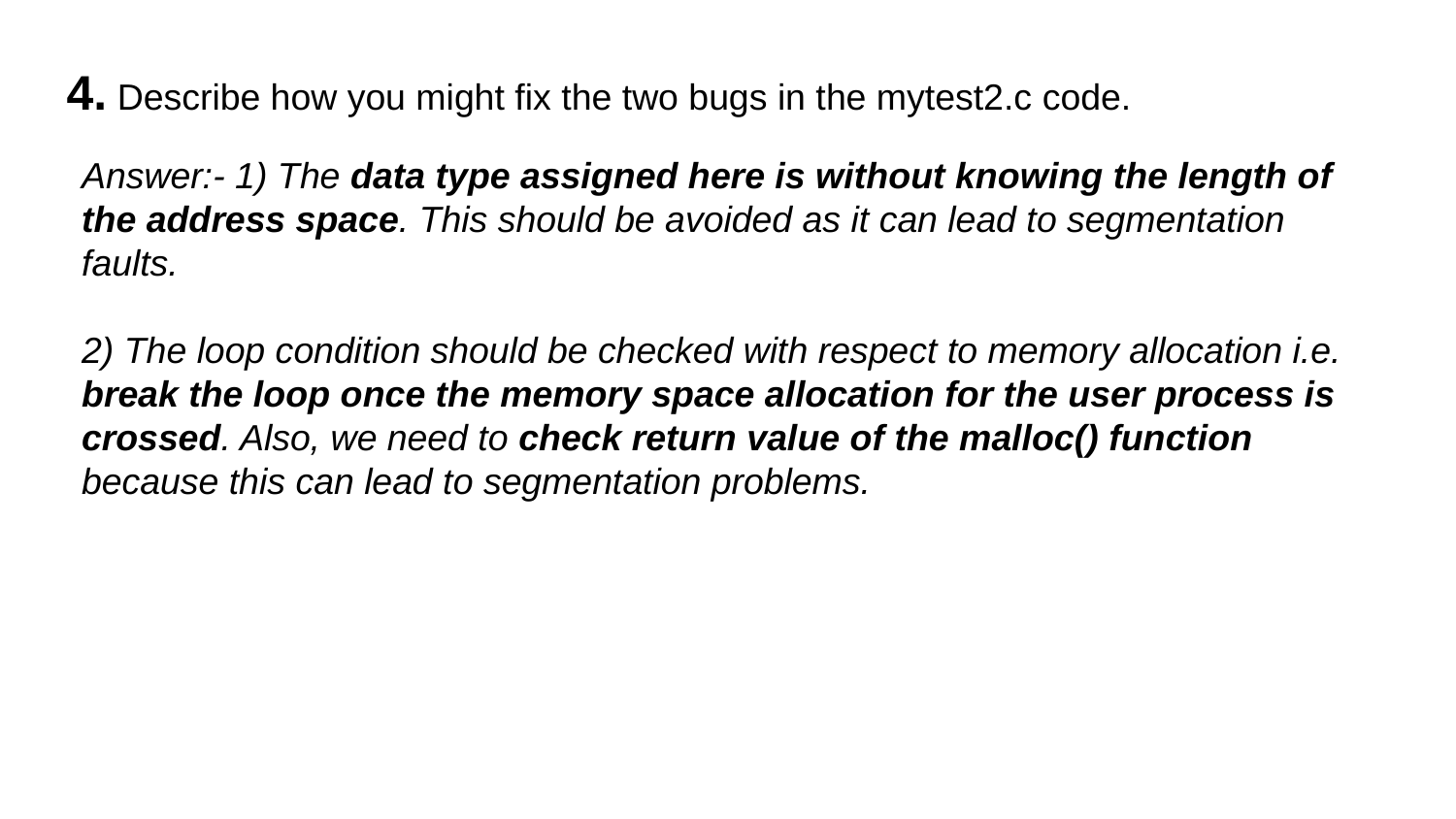

4. Describe how you might fix the two bugs in the mytest2.c code.
Answer:- 1) The data type assigned here is without knowing the length of the address space. This should be avoided as it can lead to segmentation faults.

2) The loop condition should be checked with respect to memory allocation i.e. break the loop once the memory space allocation for the user process is crossed. Also, we need to check return value of the malloc() function because this can lead to segmentation problems.